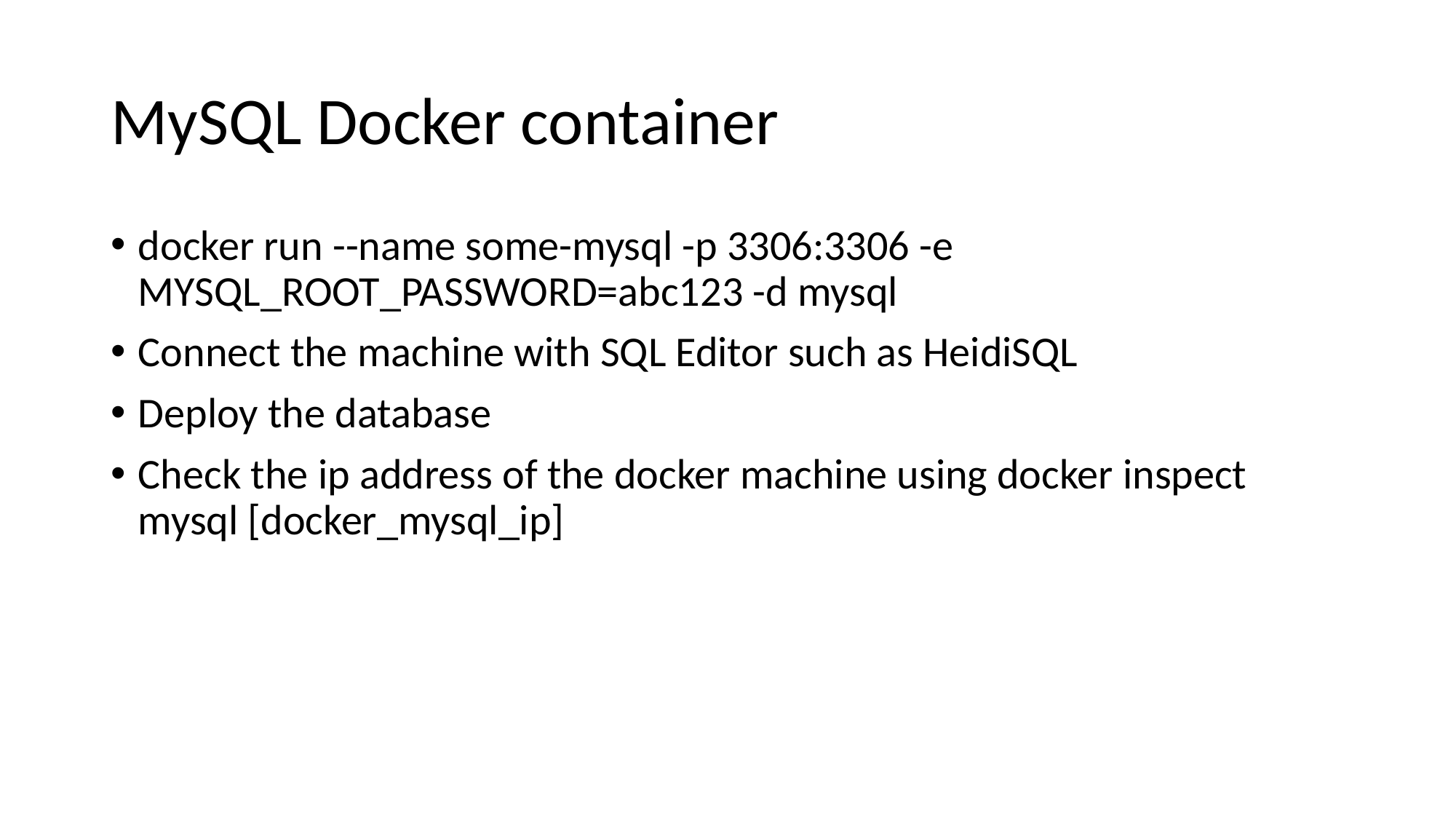

# MySQL Docker container
docker run --name some-mysql -p 3306:3306 -e MYSQL_ROOT_PASSWORD=abc123 -d mysql
Connect the machine with SQL Editor such as HeidiSQL
Deploy the database
Check the ip address of the docker machine using docker inspect mysql [docker_mysql_ip]